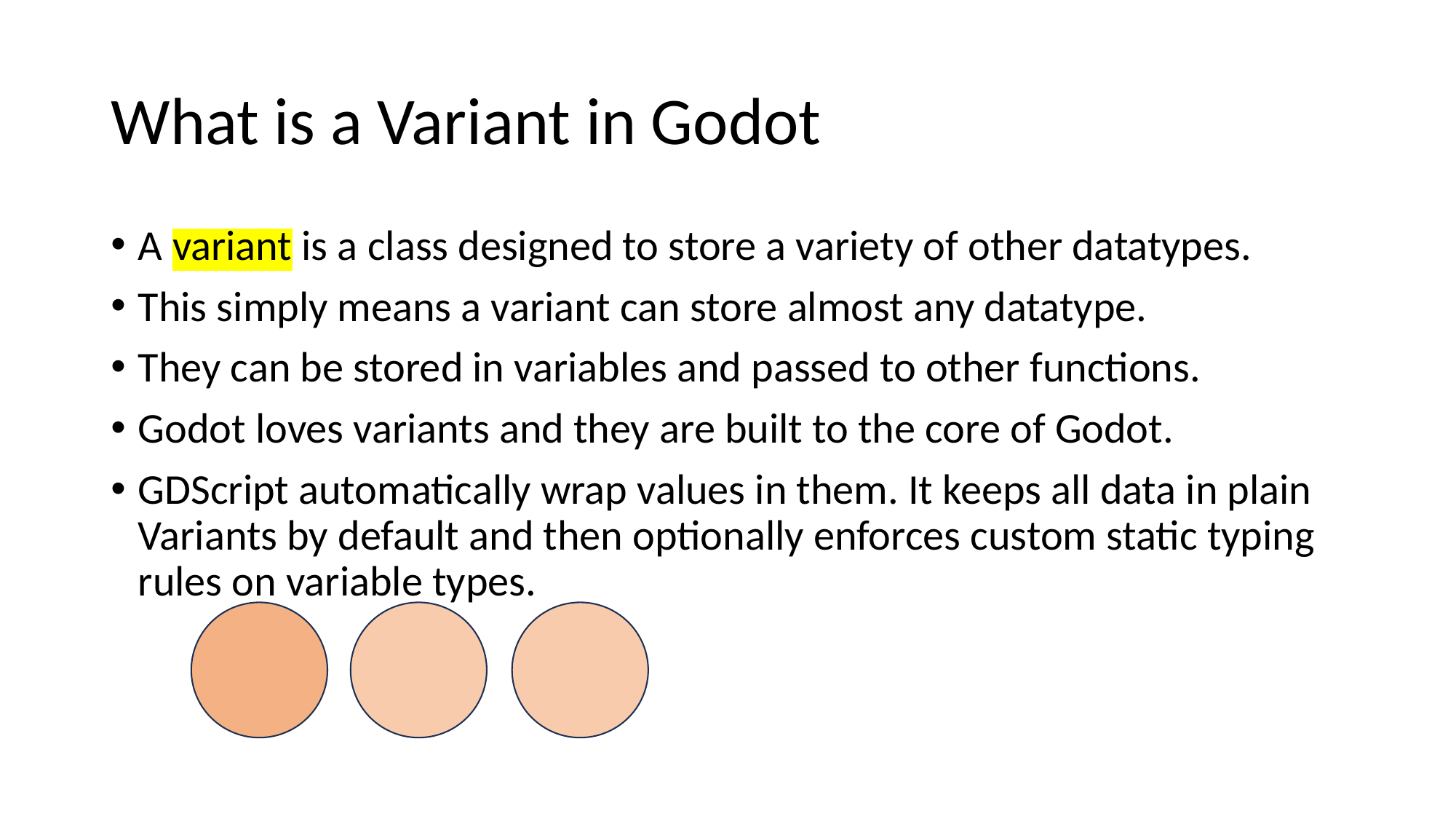

# What is a Variant in Godot
A variant is a class designed to store a variety of other datatypes.
This simply means a variant can store almost any datatype.
They can be stored in variables and passed to other functions.
Godot loves variants and they are built to the core of Godot.
GDScript automatically wrap values in them. It keeps all data in plain Variants by default and then optionally enforces custom static typing rules on variable types.